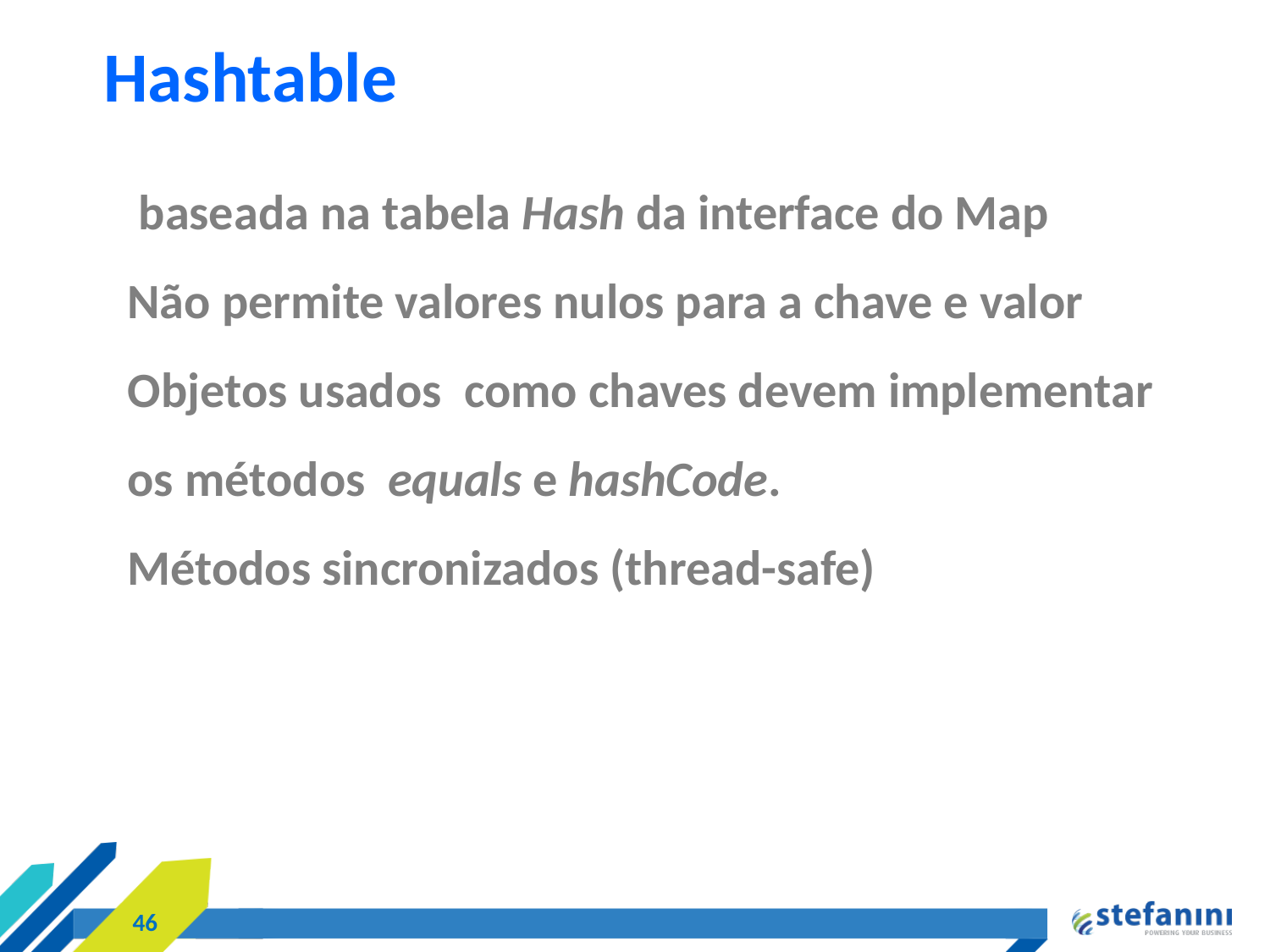

Hashtable
 baseada na tabela Hash da interface do Map
Não permite valores nulos para a chave e valor
Objetos usados  como chaves devem implementar os métodos  equals e hashCode.
Métodos sincronizados (thread-safe)
46